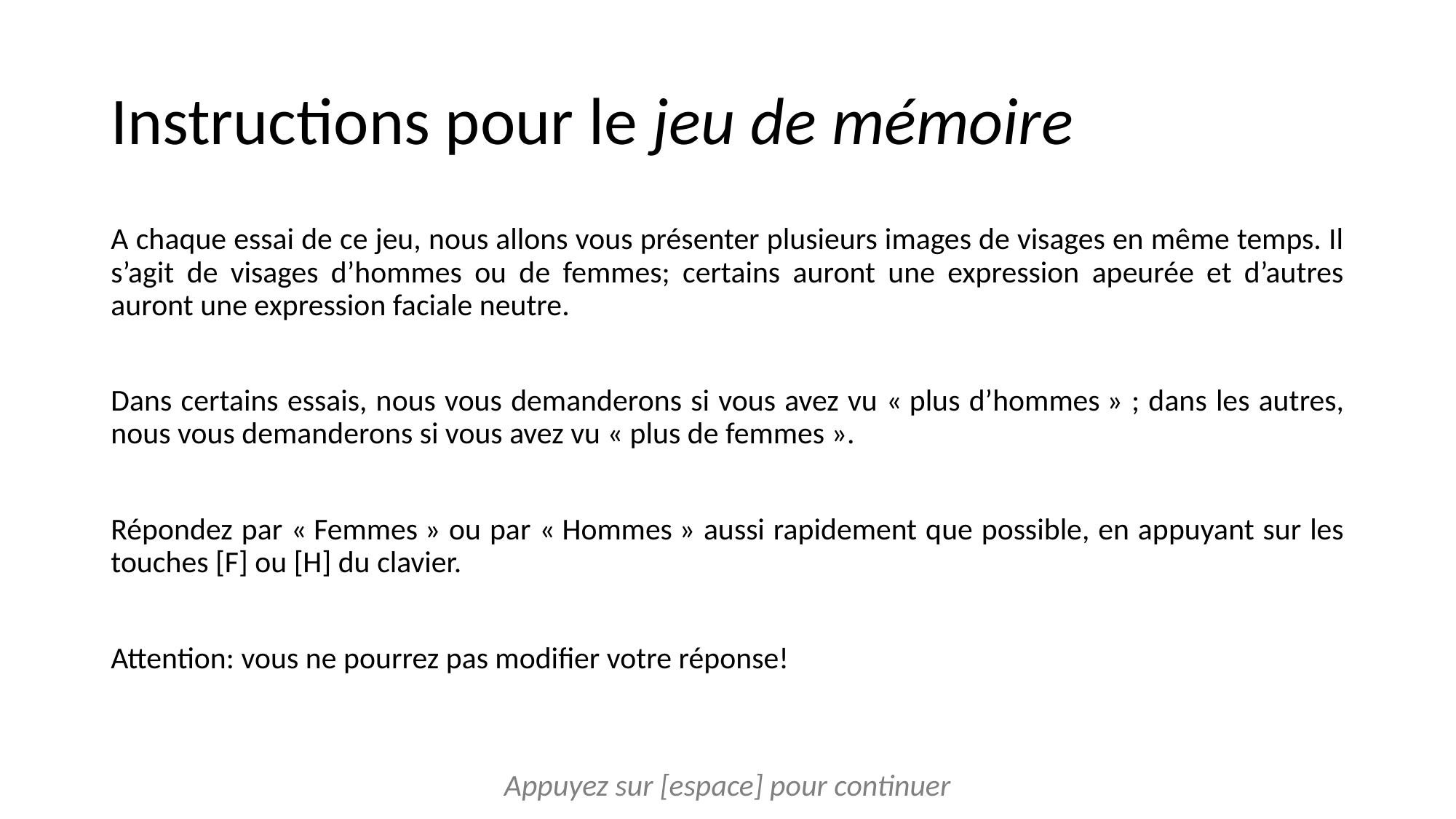

# Instructions pour le jeu de mémoire
A chaque essai de ce jeu, nous allons vous présenter plusieurs images de visages en même temps. Il s’agit de visages d’hommes ou de femmes; certains auront une expression apeurée et d’autres auront une expression faciale neutre.

Dans certains essais, nous vous demanderons si vous avez vu « plus d’hommes » ; dans les autres, nous vous demanderons si vous avez vu « plus de femmes ».

Répondez par « Femmes » ou par « Hommes » aussi rapidement que possible, en appuyant sur les touches [F] ou [H] du clavier.

Attention: vous ne pourrez pas modifier votre réponse!

Appuyez sur [espace] pour continuer